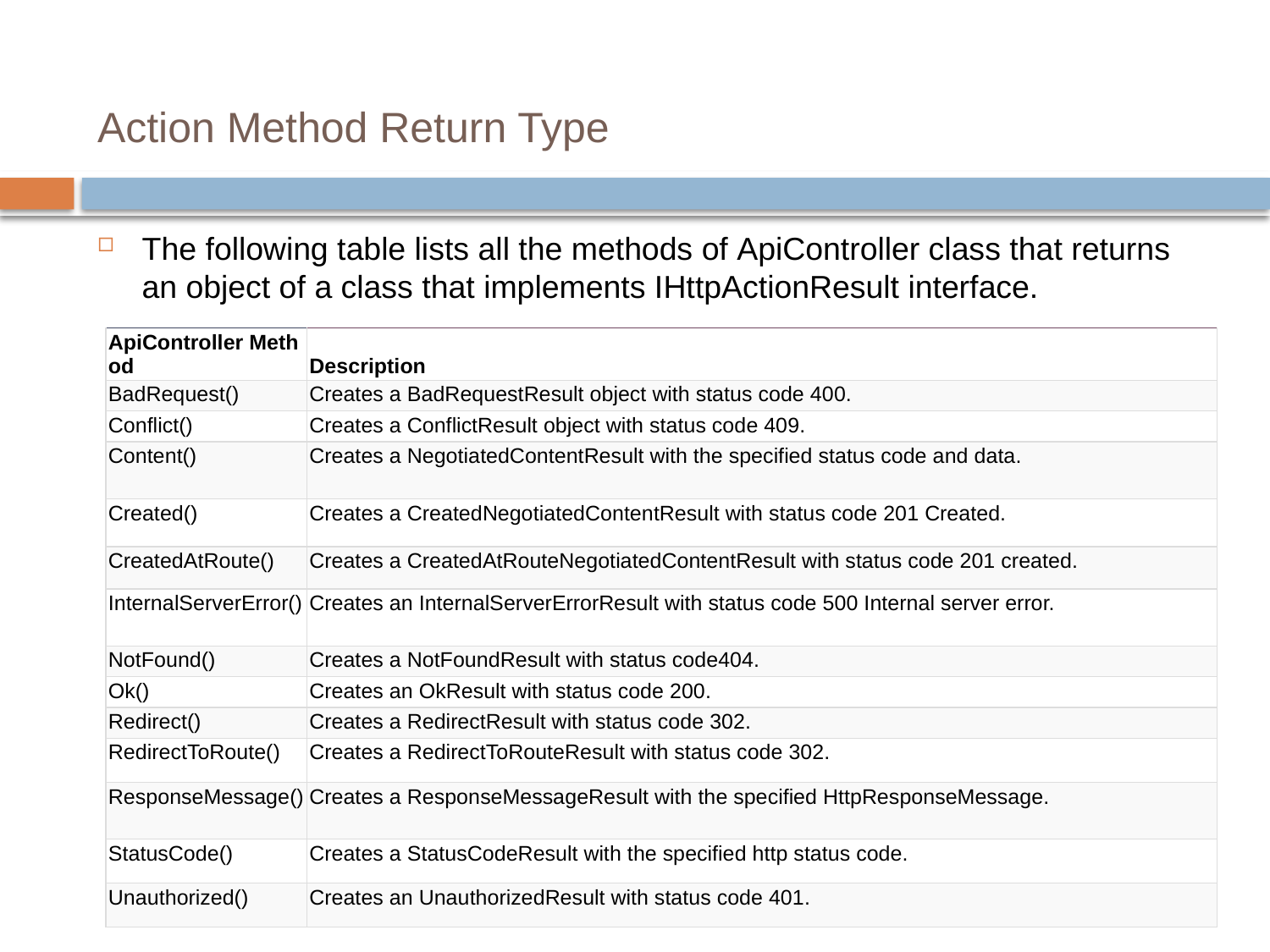

# Action Method Return Type
The following table lists all the methods of ApiController class that returns an object of a class that implements IHttpActionResult interface.

| ApiController Method | Description |
| --- | --- |
| BadRequest() | Creates a BadRequestResult object with status code 400. |
| Conflict() | Creates a ConflictResult object with status code 409. |
| Content() | Creates a NegotiatedContentResult with the specified status code and data. |
| Created() | Creates a CreatedNegotiatedContentResult with status code 201 Created. |
| CreatedAtRoute() | Creates a CreatedAtRouteNegotiatedContentResult with status code 201 created. |
| InternalServerError() | Creates an InternalServerErrorResult with status code 500 Internal server error. |
| NotFound() | Creates a NotFoundResult with status code404. |
| Ok() | Creates an OkResult with status code 200. |
| Redirect() | Creates a RedirectResult with status code 302. |
| RedirectToRoute() | Creates a RedirectToRouteResult with status code 302. |
| ResponseMessage() | Creates a ResponseMessageResult with the specified HttpResponseMessage. |
| StatusCode() | Creates a StatusCodeResult with the specified http status code. |
| Unauthorized() | Creates an UnauthorizedResult with status code 401. |